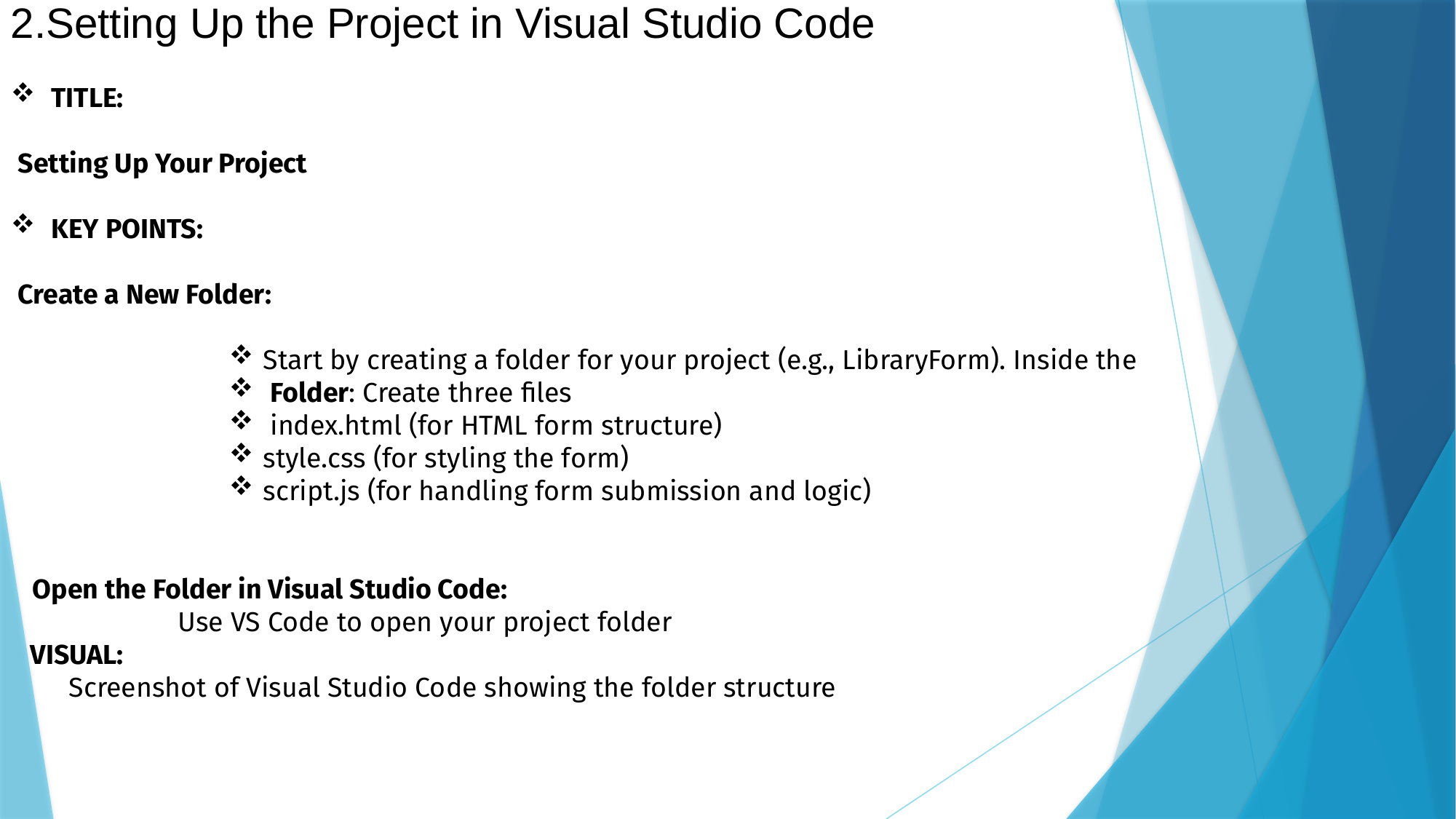

2.Setting Up the Project in Visual Studio Code

 TITLE:

 Setting Up Your Project

 KEY POINTS:

 Create a New Folder:

Start by creating a folder for your project (e.g., LibraryForm). Inside the
 Folder: Create three files
 index.html (for HTML form structure)
style.css (for styling the form)
script.js (for handling form submission and logic)

   Open the Folder in Visual Studio Code:
                       Use VS Code to open your project folder
   VISUAL:
        Screenshot of Visual Studio Code showing the folder structure